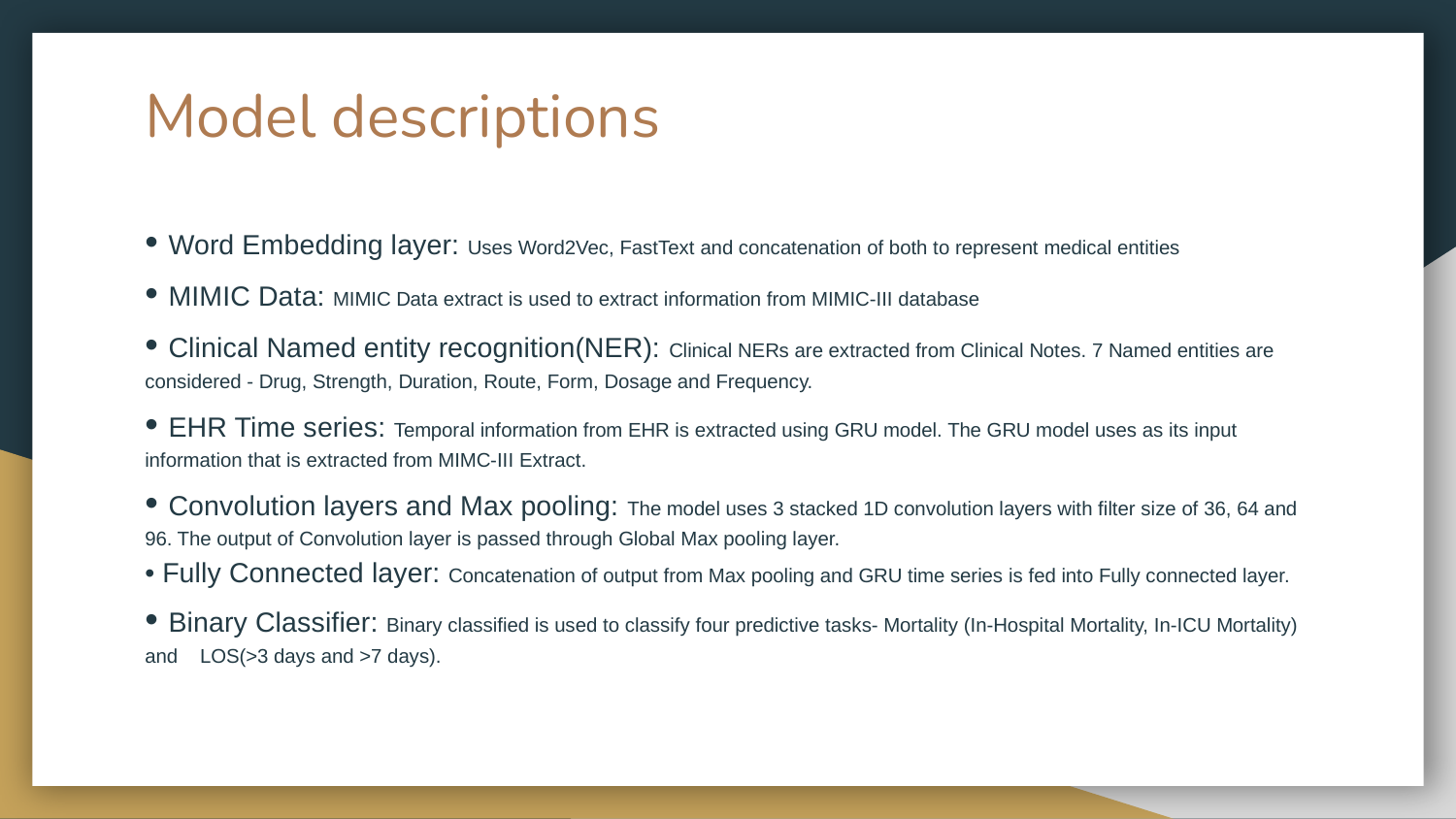

# Model descriptions
• Word Embedding layer: Uses Word2Vec, FastText and concatenation of both to represent medical entities
• MIMIC Data: MIMIC Data extract is used to extract information from MIMIC-III database
• Clinical Named entity recognition(NER): Clinical NERs are extracted from Clinical Notes. 7 Named entities are considered - Drug, Strength, Duration, Route, Form, Dosage and Frequency.
• EHR Time series: Temporal information from EHR is extracted using GRU model. The GRU model uses as its input information that is extracted from MIMC-III Extract.
• Convolution layers and Max pooling: The model uses 3 stacked 1D convolution layers with filter size of 36, 64 and 96. The output of Convolution layer is passed through Global Max pooling layer.
• Fully Connected layer: Concatenation of output from Max pooling and GRU time series is fed into Fully connected layer.
• Binary Classifier: Binary classified is used to classify four predictive tasks- Mortality (In-Hospital Mortality, In-ICU Mortality) and    LOS(>3 days and >7 days).